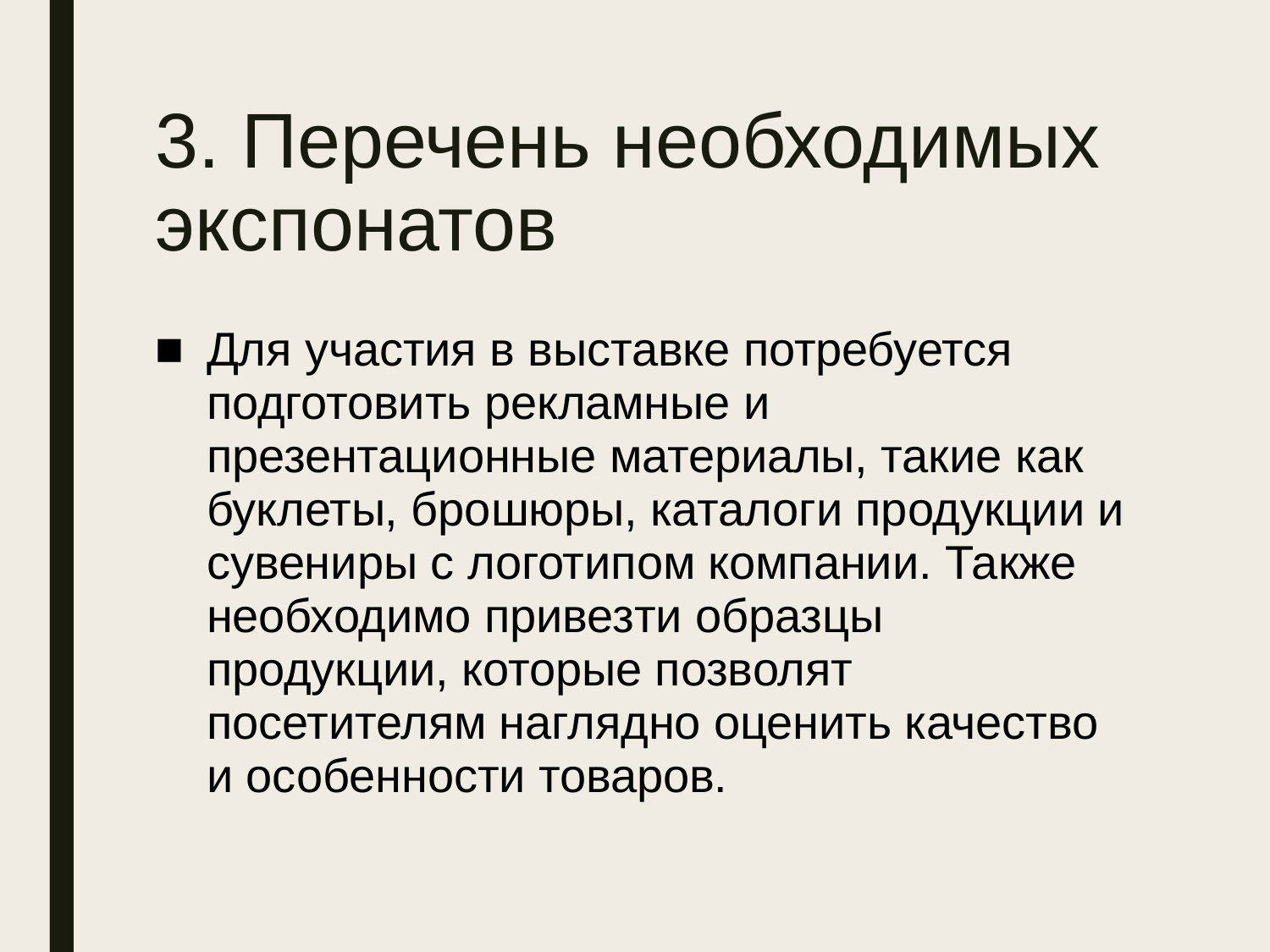

# 3. Перечень необходимых экспонатов
Для участия в выставке потребуется подготовить рекламные и презентационные материалы, такие как буклеты, брошюры, каталоги продукции и сувениры с логотипом компании. Также необходимо привезти образцы продукции, которые позволят посетителям наглядно оценить качество и особенности товаров.